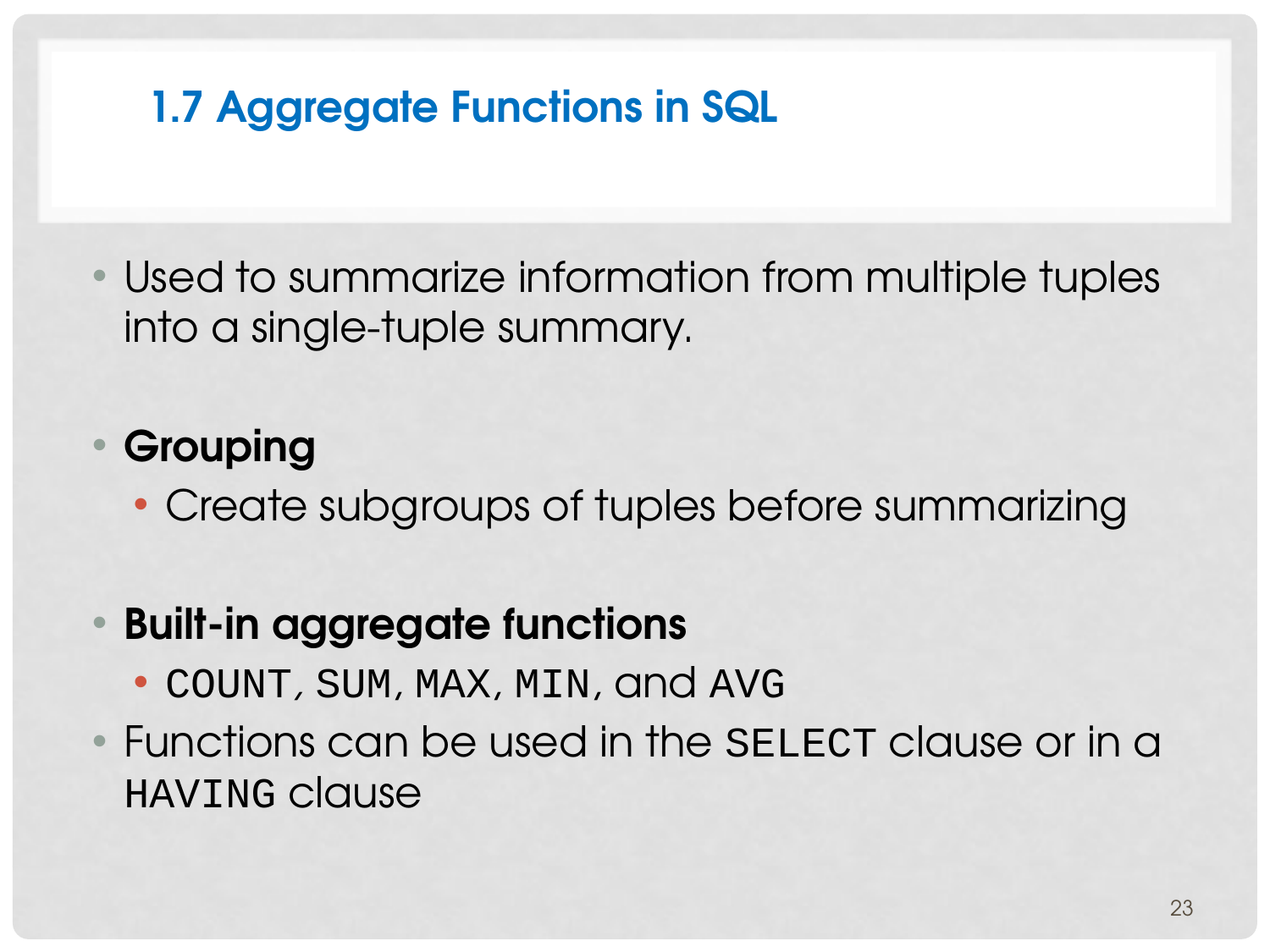

1.7 Aggregate Functions in SQL
Used to summarize information from multiple tuples into a single-tuple summary.

Grouping
Create subgroups of tuples before summarizing

Built-in aggregate functions
COUNT, SUM, MAX, MIN, and AVG
Functions can be used in the SELECT clause or in a HAVING clause
23